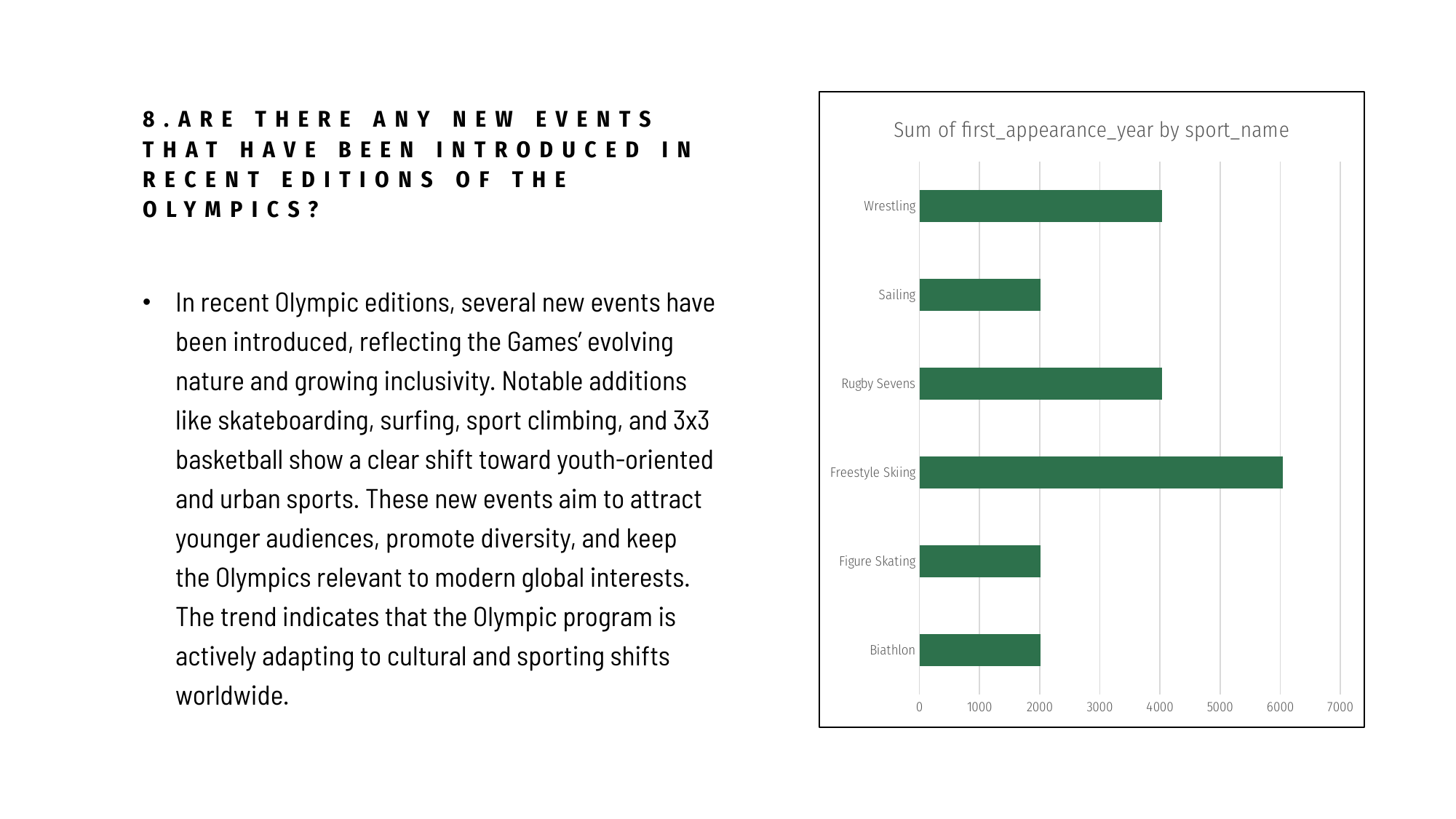

# 8.Are there any new events that have been introduced in recent editions of the Olympics?

### Chart: Sum of first_appearance_year by sport_name

| Category |  |
|---|---|
| Biathlon | 2014.0 |
| Figure Skating | 2014.0 |
| Freestyle Skiing | 6042.0 |
| Rugby Sevens | 4032.0 |
| Sailing | 2016.0 |
| Wrestling | 4032.0 |
In recent Olympic editions, several new events have been introduced, reflecting the Games’ evolving nature and growing inclusivity. Notable additions like skateboarding, surfing, sport climbing, and 3x3 basketball show a clear shift toward youth-oriented and urban sports. These new events aim to attract younger audiences, promote diversity, and keep the Olympics relevant to modern global interests. The trend indicates that the Olympic program is actively adapting to cultural and sporting shifts worldwide.